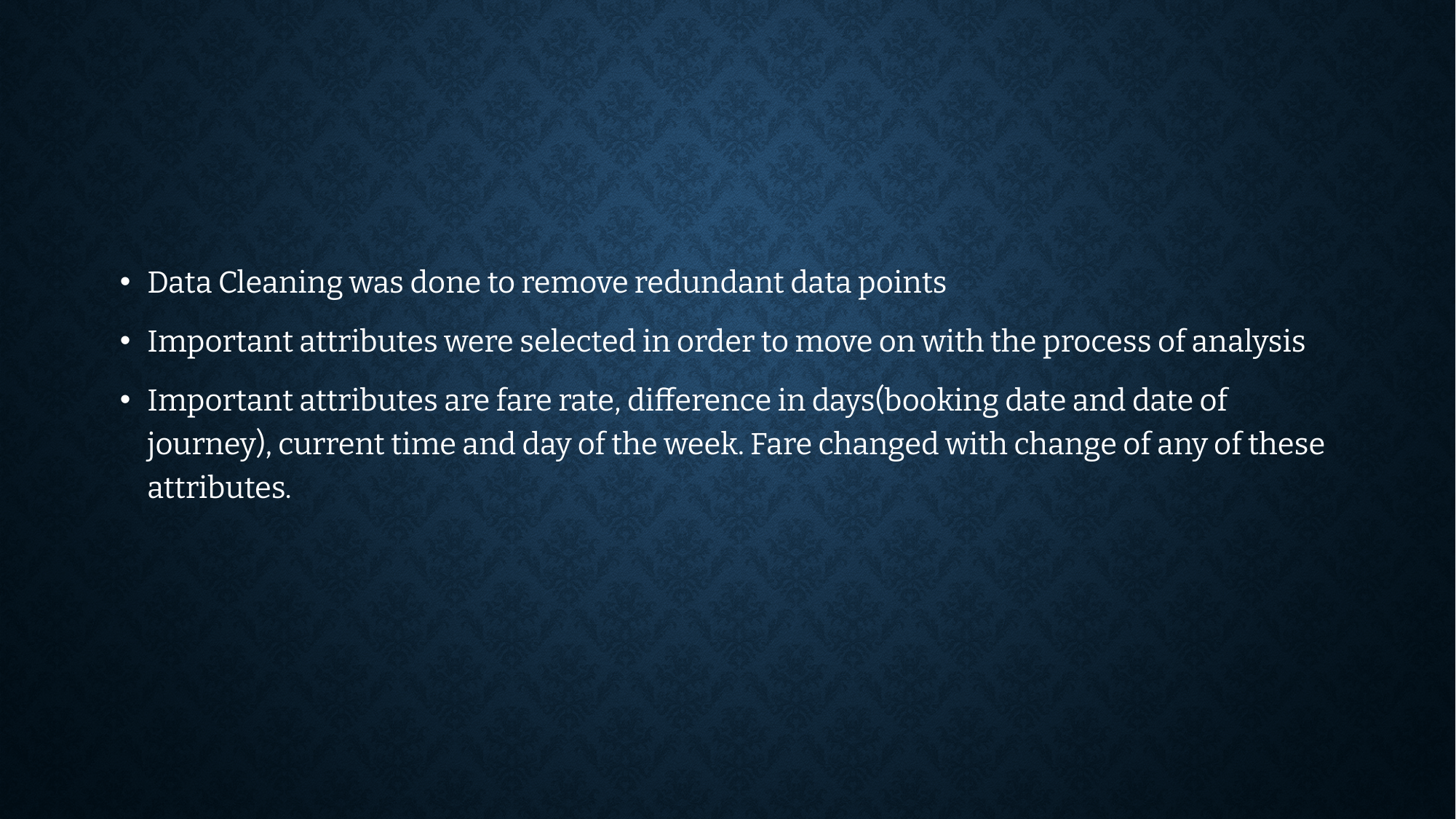

#
Data Cleaning was done to remove redundant data points
Important attributes were selected in order to move on with the process of analysis
Important attributes are fare rate, difference in days(booking date and date of journey), current time and day of the week. Fare changed with change of any of these attributes.